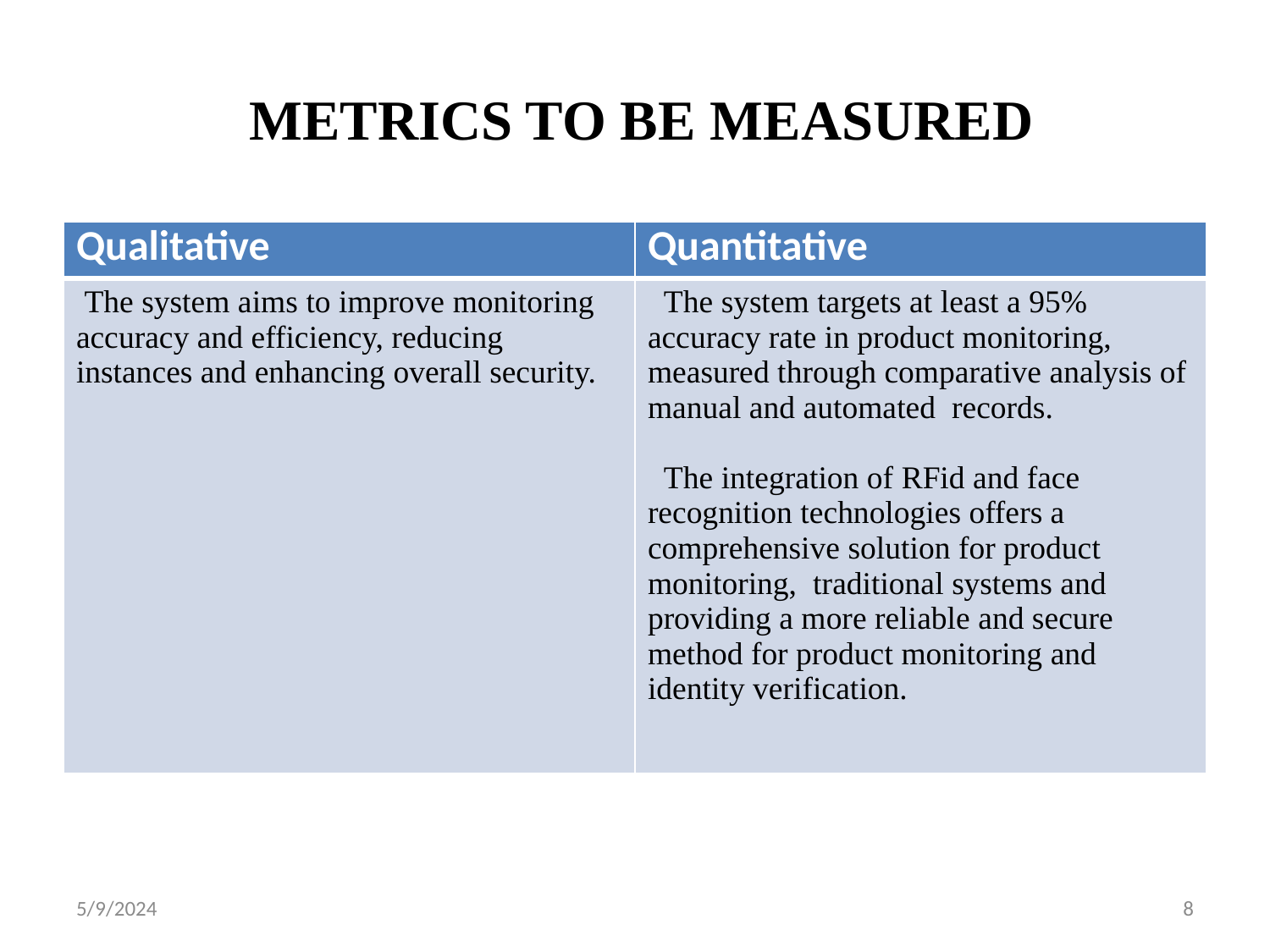

# METRICS TO BE MEASURED
| Qualitative | Quantitative |
| --- | --- |
| The system aims to improve monitoring accuracy and efficiency, reducing instances and enhancing overall security. | The system targets at least a 95% accuracy rate in product monitoring, measured through comparative analysis of manual and automated records. The integration of RFid and face recognition technologies offers a comprehensive solution for product monitoring, traditional systems and providing a more reliable and secure method for product monitoring and identity verification. |
5/9/2024
8